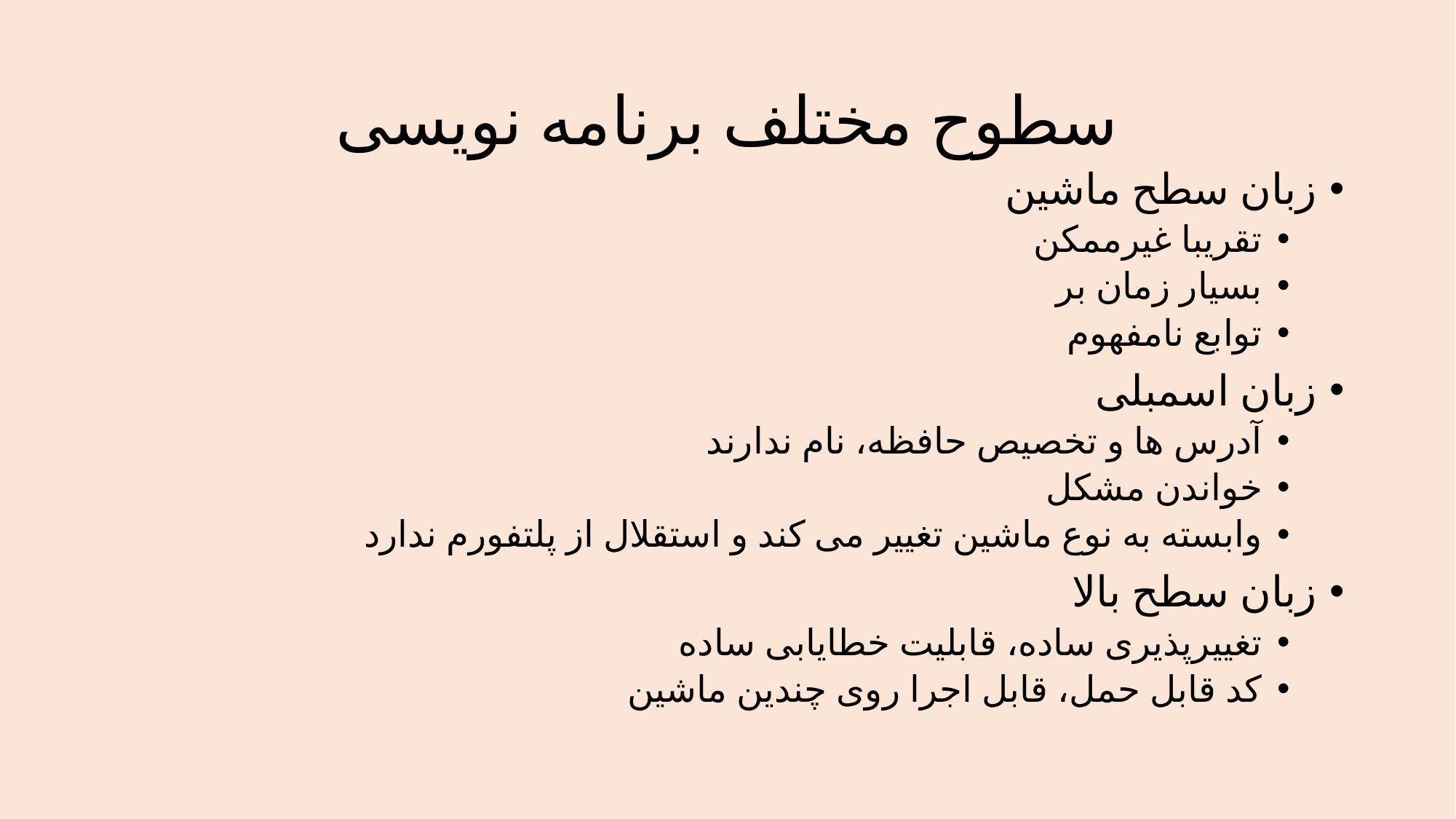

# سطوح مختلف برنامه نویسی
زبان سطح ماشین
تقریبا غیرممکن
بسیار زمان بر
توابع نامفهوم
زبان اسمبلی
آدرس ها و تخصیص حافظه، نام ندارند
خواندن مشکل
وابسته به نوع ماشین تغییر می کند و استقلال از پلتفورم ندارد
زبان سطح بالا
تغییرپذیری ساده، قابلیت خطایابی ساده
کد قابل حمل، قابل اجرا روی چندین ماشین